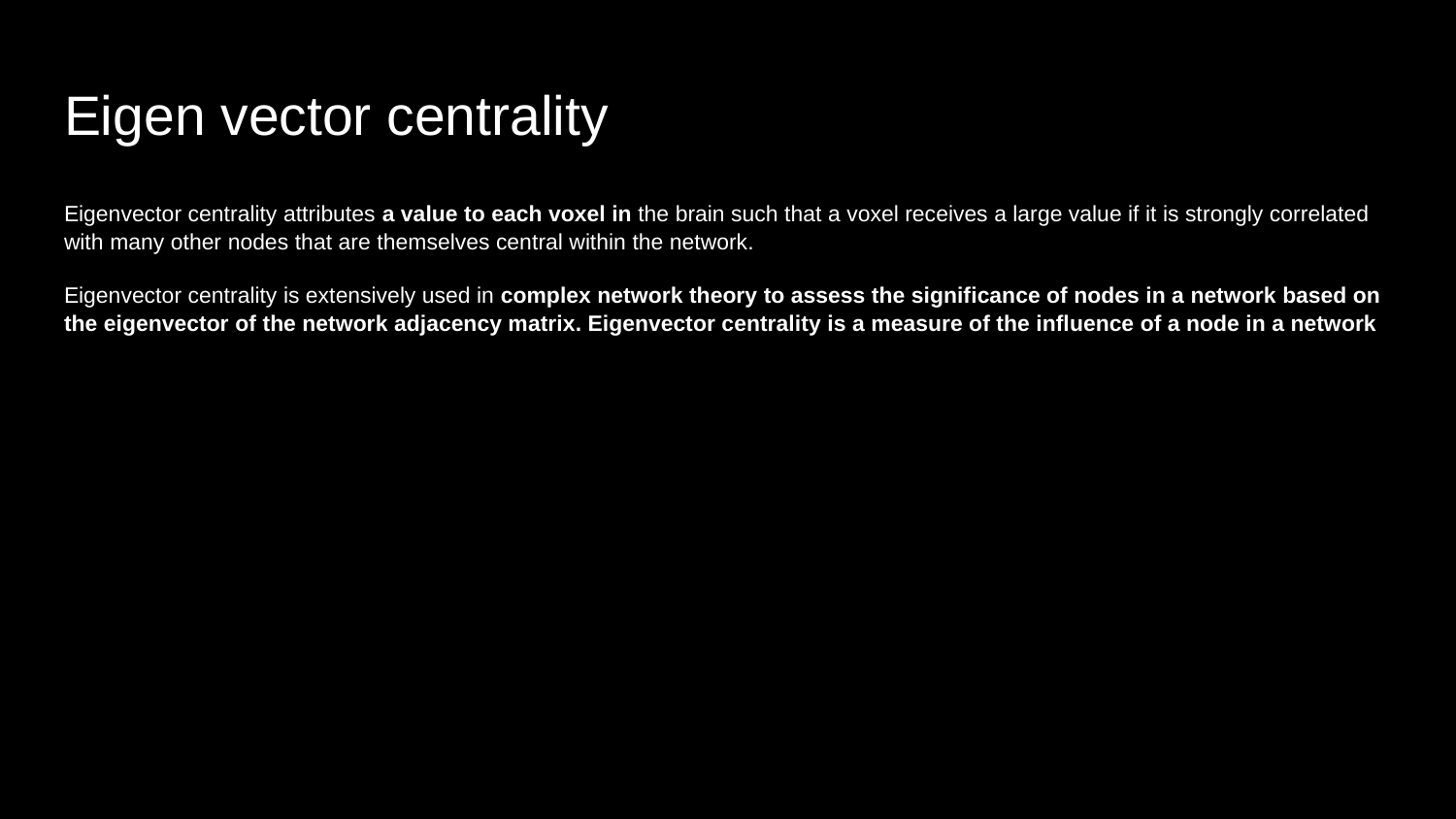

# Eigen vector centrality
Eigenvector centrality attributes a value to each voxel in the brain such that a voxel receives a large value if it is strongly correlated with many other nodes that are themselves central within the network.
Eigenvector centrality is extensively used in complex network theory to assess the significance of nodes in a network based on the eigenvector of the network adjacency matrix. Eigenvector centrality is a measure of the influence of a node in a network